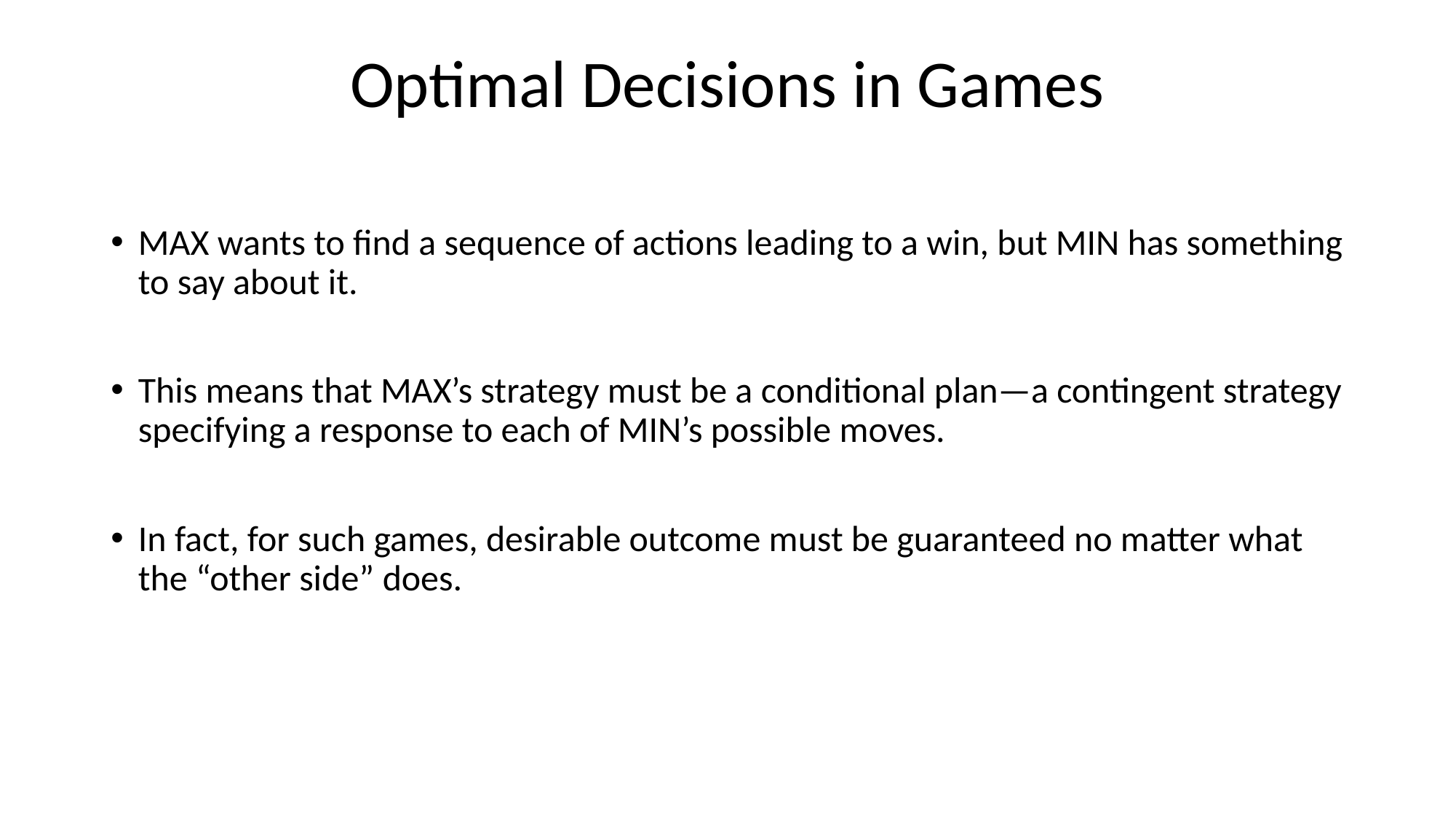

# Optimal Decisions in Games
MAX wants to find a sequence of actions leading to a win, but MIN has something to say about it.

This means that MAX’s strategy must be a conditional plan—a contingent strategy specifying a response to each of MIN’s possible moves.

In fact, for such games, desirable outcome must be guaranteed no matter what the “other side” does.